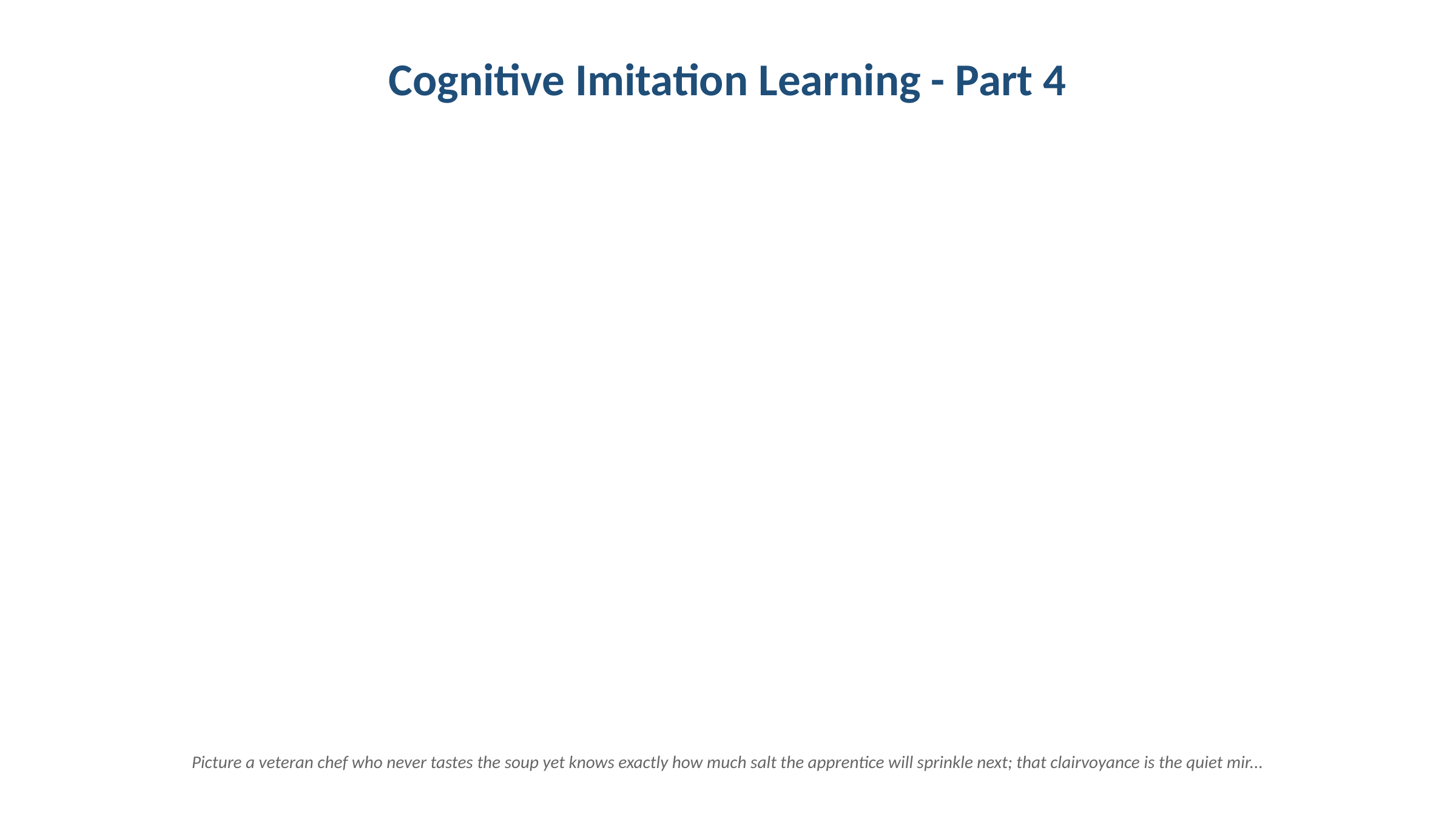

Cognitive Imitation Learning - Part 4
Picture a veteran chef who never tastes the soup yet knows exactly how much salt the apprentice will sprinkle next; that clairvoyance is the quiet mir...